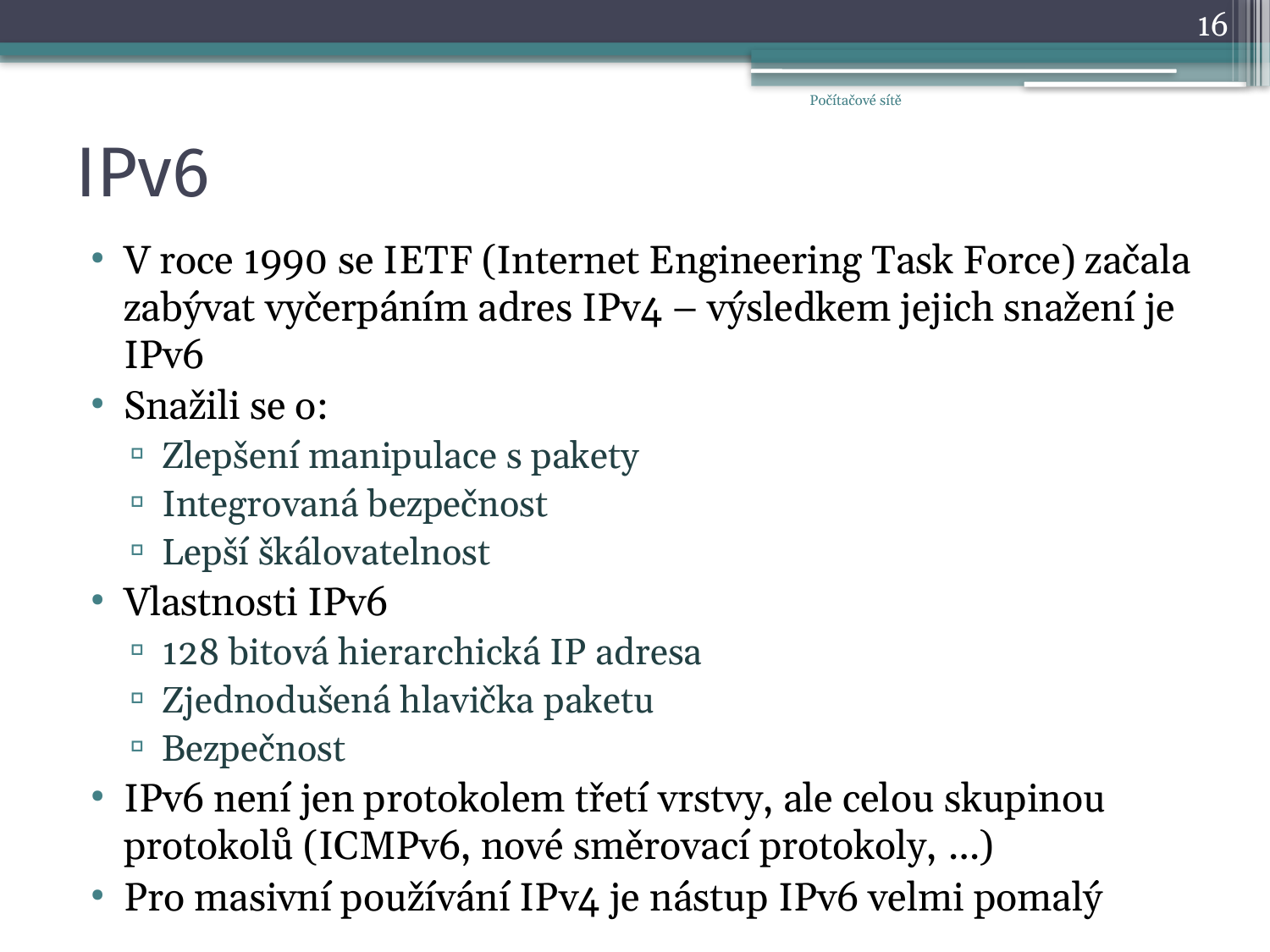

16
Počítačové sítě
# IPv6
V roce 1990 se IETF (Internet Engineering Task Force) začala zabývat vyčerpáním adres IPv4 – výsledkem jejich snažení je IPv6
Snažili se o:
Zlepšení manipulace s pakety
Integrovaná bezpečnost
Lepší škálovatelnost
Vlastnosti IPv6
128 bitová hierarchická IP adresa
Zjednodušená hlavička paketu
Bezpečnost
IPv6 není jen protokolem třetí vrstvy, ale celou skupinou protokolů (ICMPv6, nové směrovací protokoly, …)
Pro masivní používání IPv4 je nástup IPv6 velmi pomalý